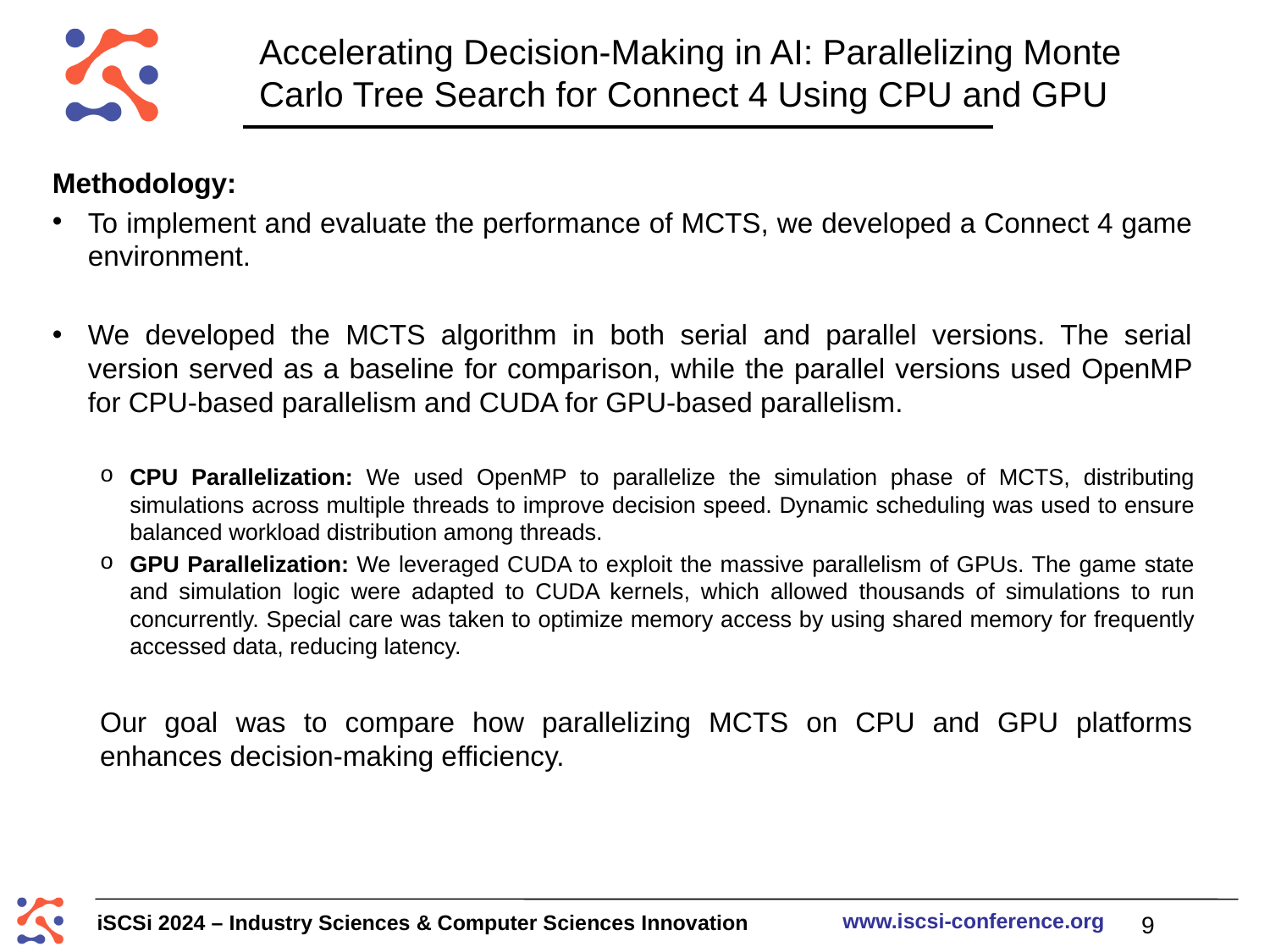

# Accelerating Decision-Making in AI: Parallelizing Monte Carlo Tree Search for Connect 4 Using CPU and GPU
Methodology:
To implement and evaluate the performance of MCTS, we developed a Connect 4 game environment.

We developed the MCTS algorithm in both serial and parallel versions. The serial version served as a baseline for comparison, while the parallel versions used OpenMP for CPU-based parallelism and CUDA for GPU-based parallelism.

CPU Parallelization: We used OpenMP to parallelize the simulation phase of MCTS, distributing simulations across multiple threads to improve decision speed. Dynamic scheduling was used to ensure balanced workload distribution among threads.
GPU Parallelization: We leveraged CUDA to exploit the massive parallelism of GPUs. The game state and simulation logic were adapted to CUDA kernels, which allowed thousands of simulations to run concurrently. Special care was taken to optimize memory access by using shared memory for frequently accessed data, reducing latency.

Our goal was to compare how parallelizing MCTS on CPU and GPU platforms enhances decision-making efficiency.
 9